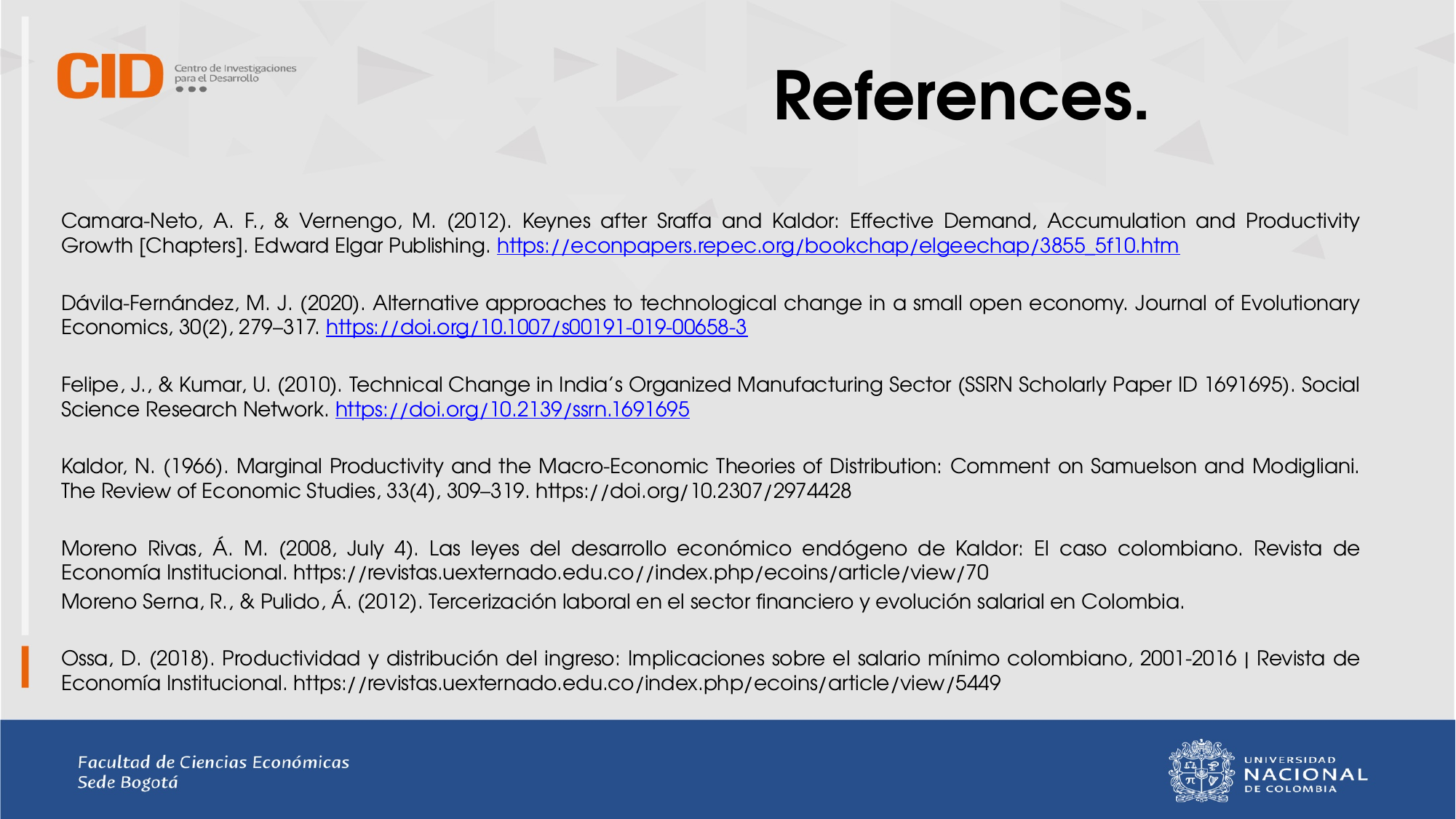

# References.

Camara-Neto, A. F., & Vernengo, M. (2012). Keynes after Sraffa and Kaldor: Effective Demand, Accumulation and Productivity Growth [Chapters]. Edward Elgar Publishing. https://econpapers.repec.org/bookchap/elgeechap/3855_5f10.htm

Dávila-Fernández, M. J. (2020). Alternative approaches to technological change in a small open economy. Journal of Evolutionary Economics, 30(2), 279–317. https://doi.org/10.1007/s00191-019-00658-3

Felipe, J., & Kumar, U. (2010). Technical Change in India’s Organized Manufacturing Sector (SSRN Scholarly Paper ID 1691695). Social Science Research Network. https://doi.org/10.2139/ssrn.1691695

Kaldor, N. (1966). Marginal Productivity and the Macro-Economic Theories of Distribution: Comment on Samuelson and Modigliani. The Review of Economic Studies, 33(4), 309–319. https://doi.org/10.2307/2974428

Moreno Rivas, Á. M. (2008, July 4). Las leyes del desarrollo económico endógeno de Kaldor: El caso colombiano. Revista de Economía Institucional. https://revistas.uexternado.edu.co//index.php/ecoins/article/view/70
Moreno Serna, R., & Pulido, Á. (2012). Tercerización laboral en el sector financiero y evolución salarial en Colombia.

Ossa, D. (2018). Productividad y distribución del ingreso: Implicaciones sobre el salario mínimo colombiano, 2001-2016 | Revista de Economía Institucional. https://revistas.uexternado.edu.co/index.php/ecoins/article/view/5449